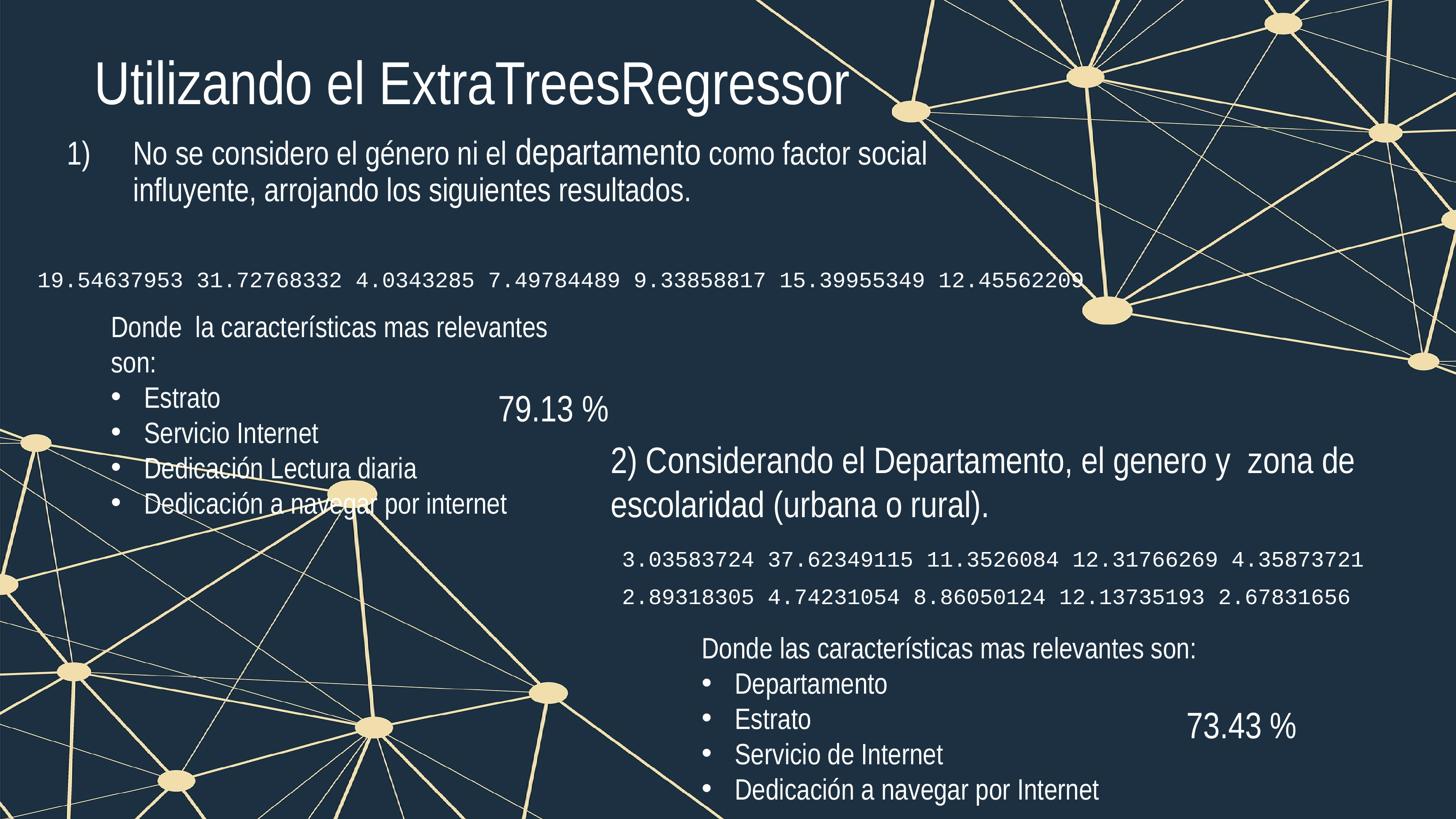

# Utilizando el ExtraTreesRegressor
No se considero el género ni el departamento como factor social influyente, arrojando los siguientes resultados.

19.54637953 31.72768332 4.0343285 7.49784489 9.33858817 15.39955349 12.45562209
Donde  la características mas relevantes son:
Estrato
Servicio Internet
Dedicación Lectura diaria
Dedicación a navegar por internet

79.13 %
2) Considerando el Departamento, el genero y  zona de escolaridad (urbana o rural).

3.03583724 37.62349115 11.3526084 12.31766269 4.35873721
2.89318305 4.74231054 8.86050124 12.13735193 2.67831656
Donde las características mas relevantes son:
Departamento
Estrato
Servicio de Internet
Dedicación a navegar por Internet
73.43 %